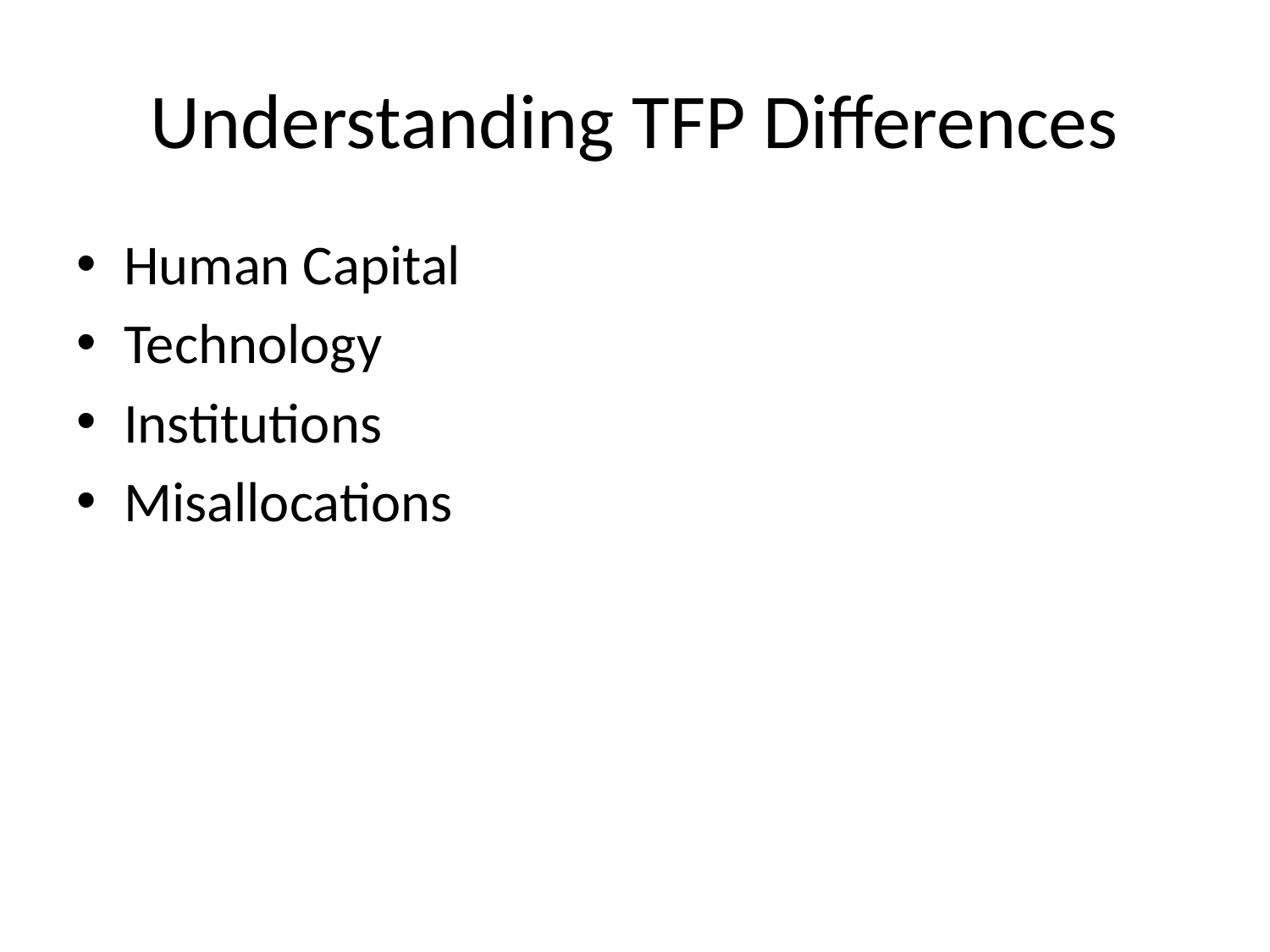

# Understanding TFP Differences
Human Capital
Technology
Institutions
Misallocations